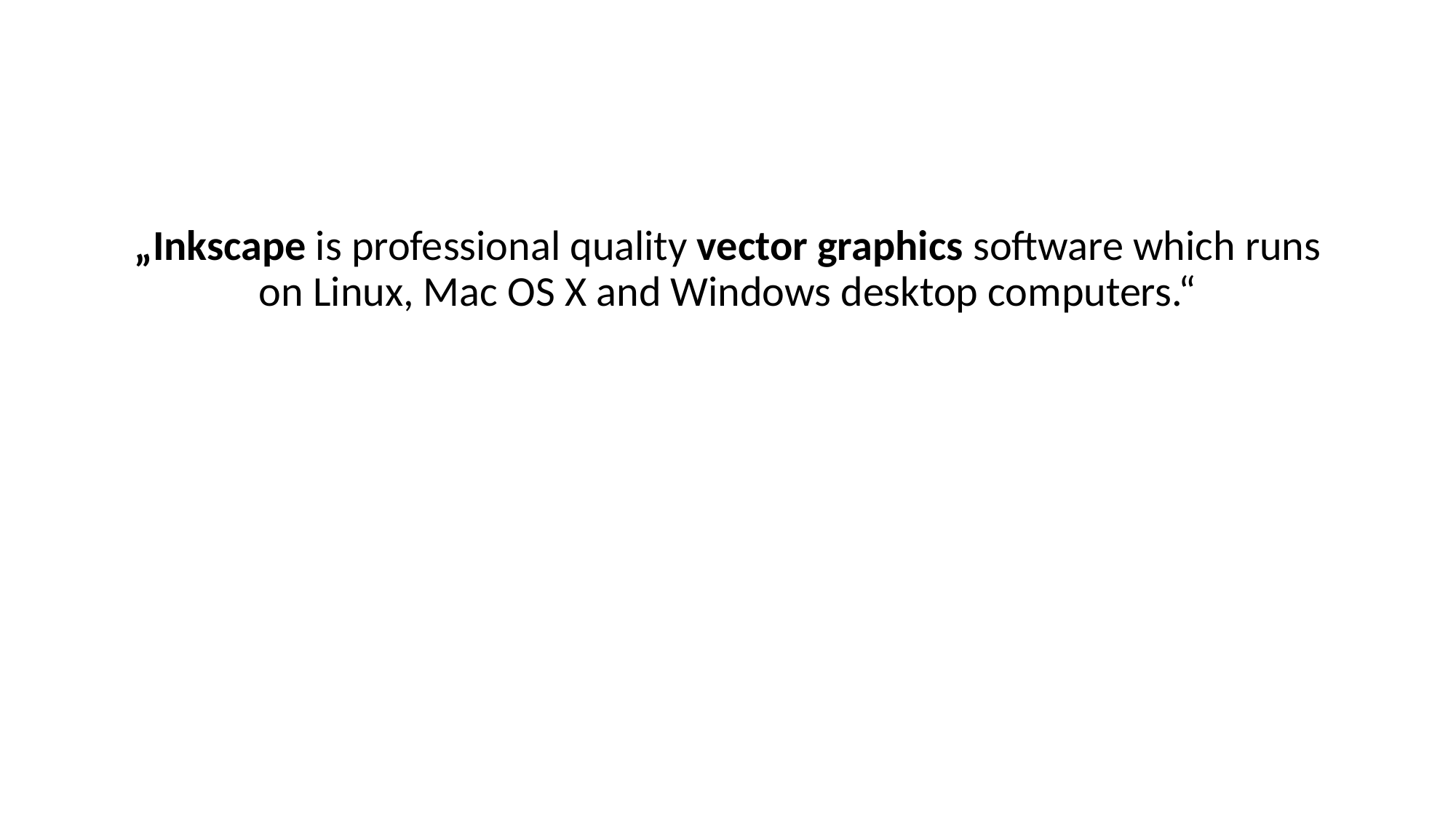

#
„Inkscape is professional quality vector graphics software which runs on Linux, Mac OS X and Windows desktop computers.“